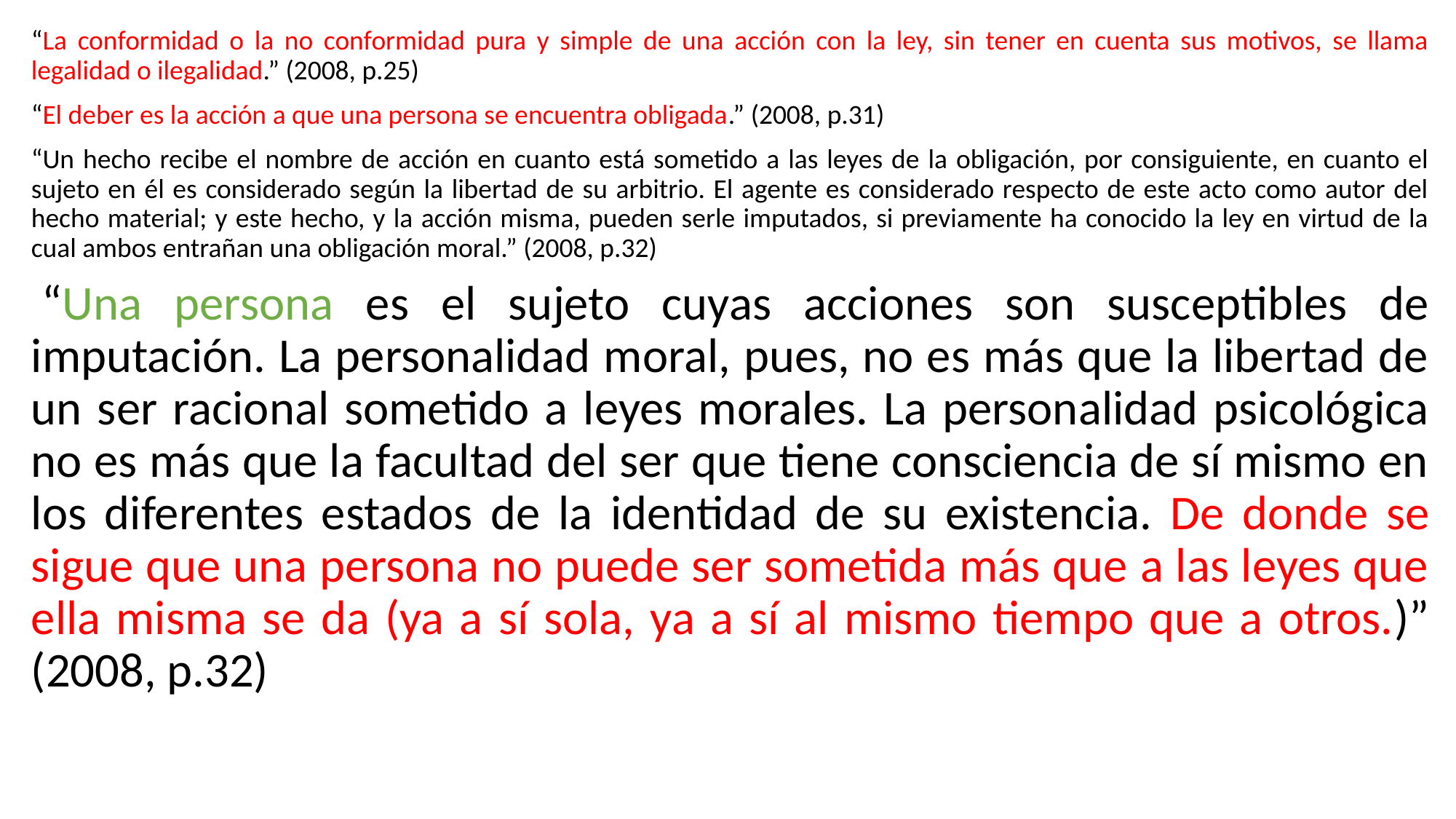

“La conformidad o la no conformidad pura y simple de una acción con la ley, sin tener en cuenta sus motivos, se llama legalidad o ilegalidad.” (2008, p.25)
“El deber es la acción a que una persona se encuentra obligada.” (2008, p.31)
“Un hecho recibe el nombre de acción en cuanto está sometido a las leyes de la obligación, por consiguiente, en cuanto el sujeto en él es considerado según la libertad de su arbitrio. El agente es considerado respecto de este acto como autor del hecho material; y este hecho, y la acción misma, pueden serle imputados, si previamente ha conocido la ley en virtud de la cual ambos entrañan una obligación moral.” (2008, p.32)
 “Una persona es el sujeto cuyas acciones son susceptibles de imputación. La personalidad moral, pues, no es más que la libertad de un ser racional sometido a leyes morales. La personalidad psicológica no es más que la facultad del ser que tiene consciencia de sí mismo en los diferentes estados de la identidad de su existencia. De donde se sigue que una persona no puede ser sometida más que a las leyes que ella misma se da (ya a sí sola, ya a sí al mismo tiempo que a otros.)” (2008, p.32)